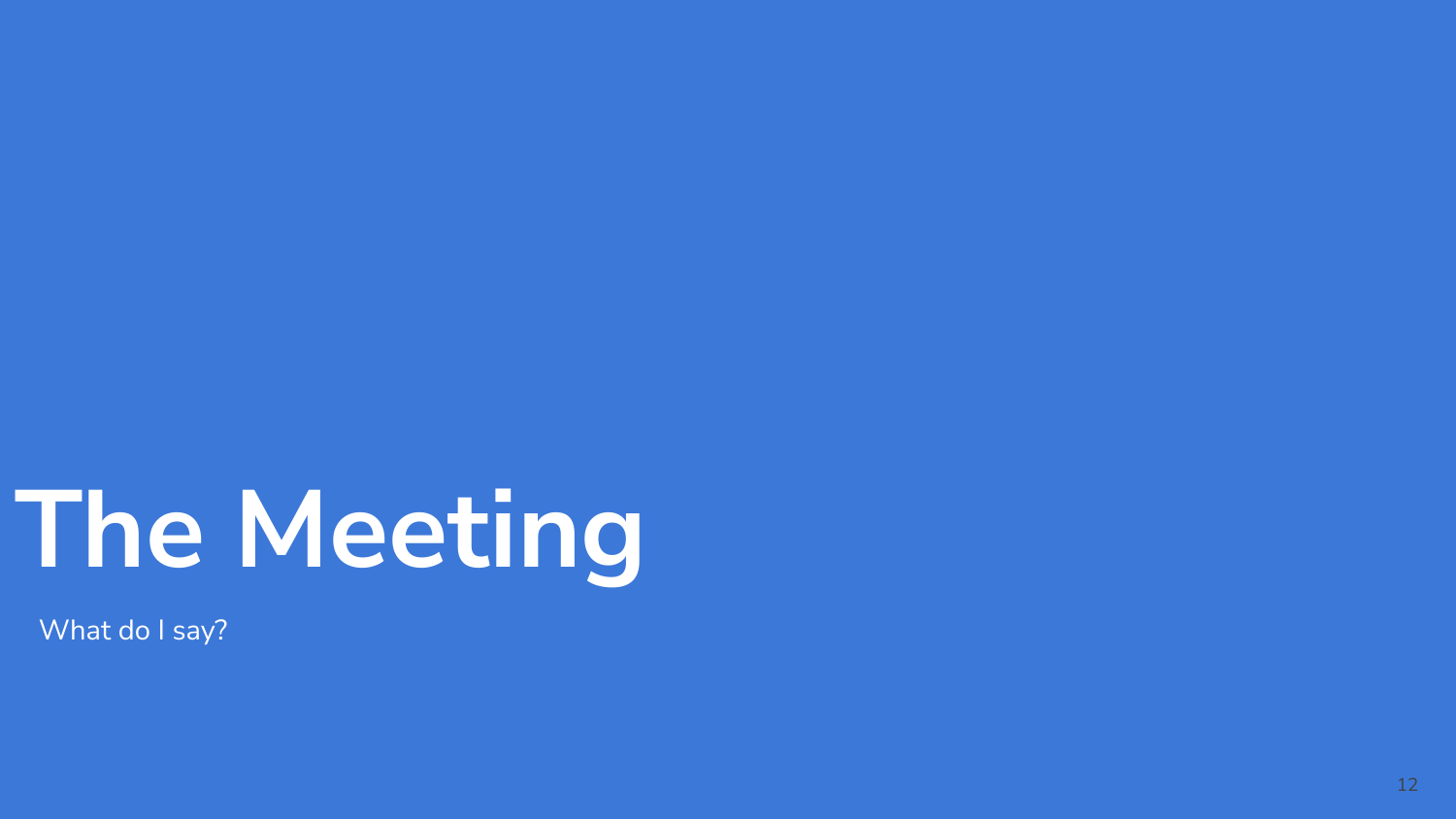

The Meeting
What do I say?
12